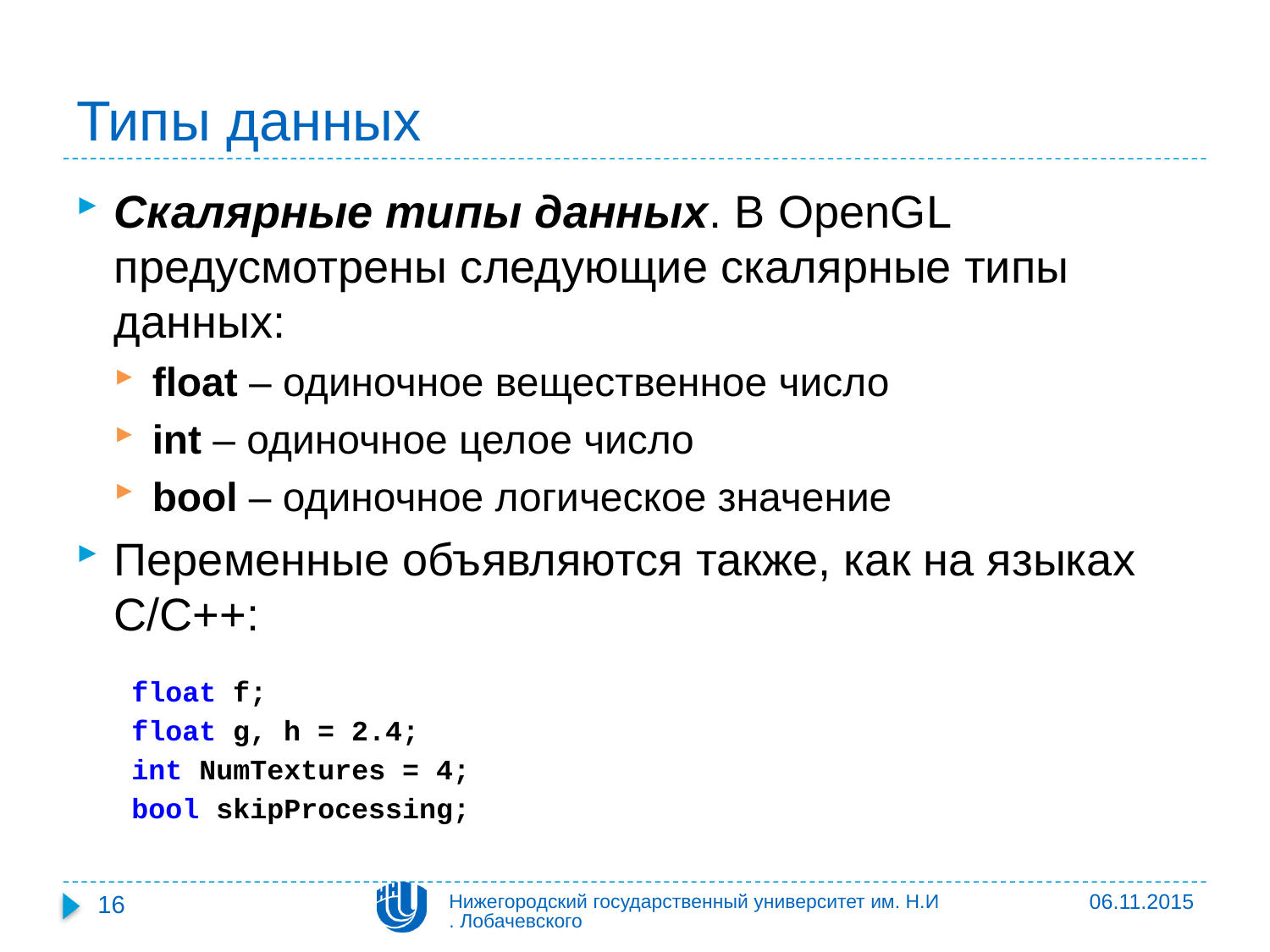

# Типы данных
Скалярные типы данных. В OpenGL предусмотрены следующие скалярные типы данных:
float – одиночное вещественное число
int – одиночное целое число
bool – одиночное логическое значение
Переменные объявляются также, как на языках C/C++:

float f;
float g, h = 2.4;
int NumTextures = 4;
bool skipProcessing;
16
Нижегородский государственный университет им. Н.И. Лобачевского
06.11.2015